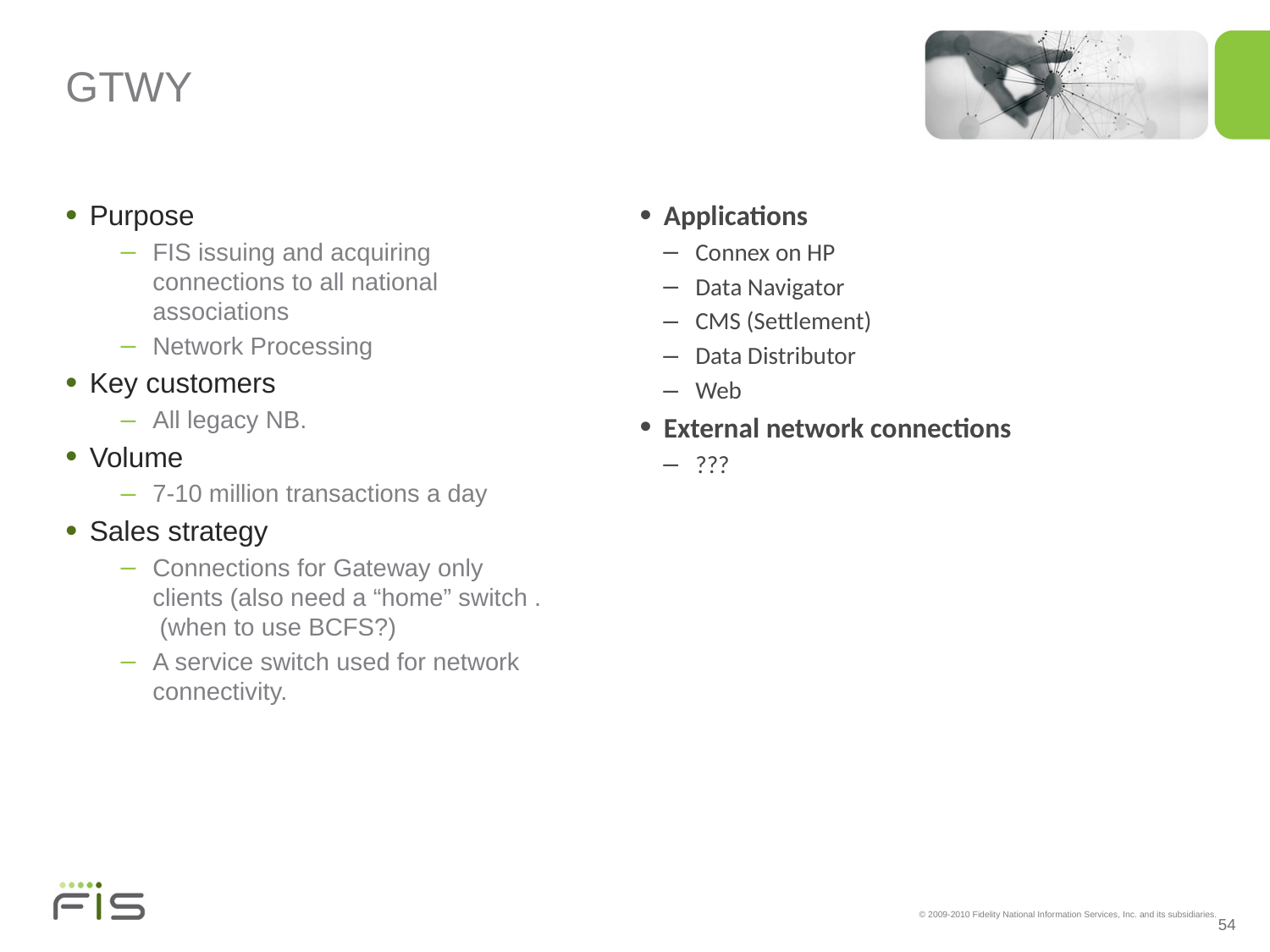

# GTWY
Purpose
FIS issuing and acquiring connections to all national associations
Network Processing
Key customers
All legacy NB.
Volume
7-10 million transactions a day
Sales strategy
Connections for Gateway only clients (also need a “home” switch .  (when to use BCFS?)
A service switch used for network connectivity.
Applications
Connex on HP
Data Navigator
CMS (Settlement)
Data Distributor
Web
External network connections
???

54